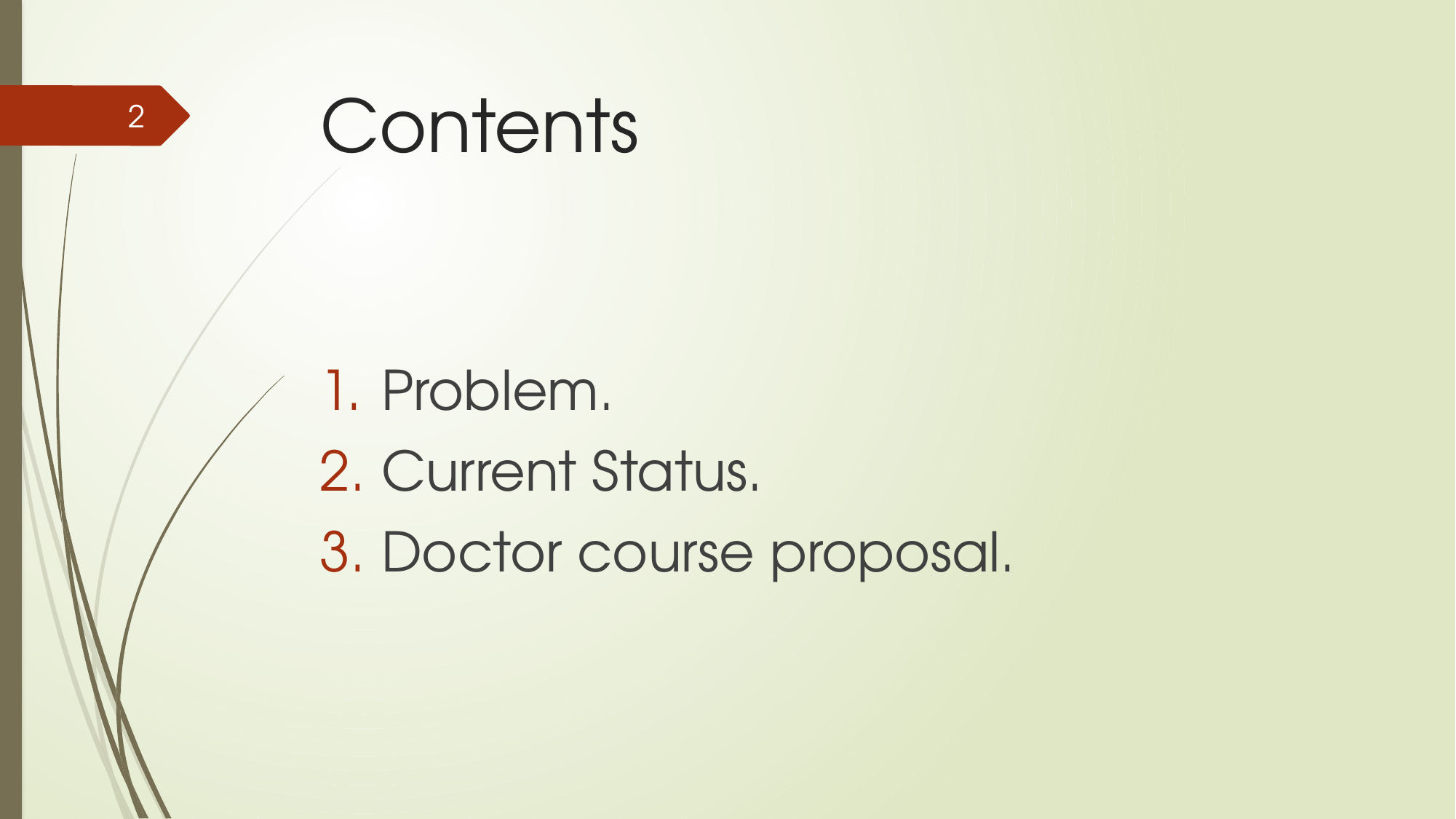

# Contents
2

Problem.
Current Status.
Doctor course proposal.